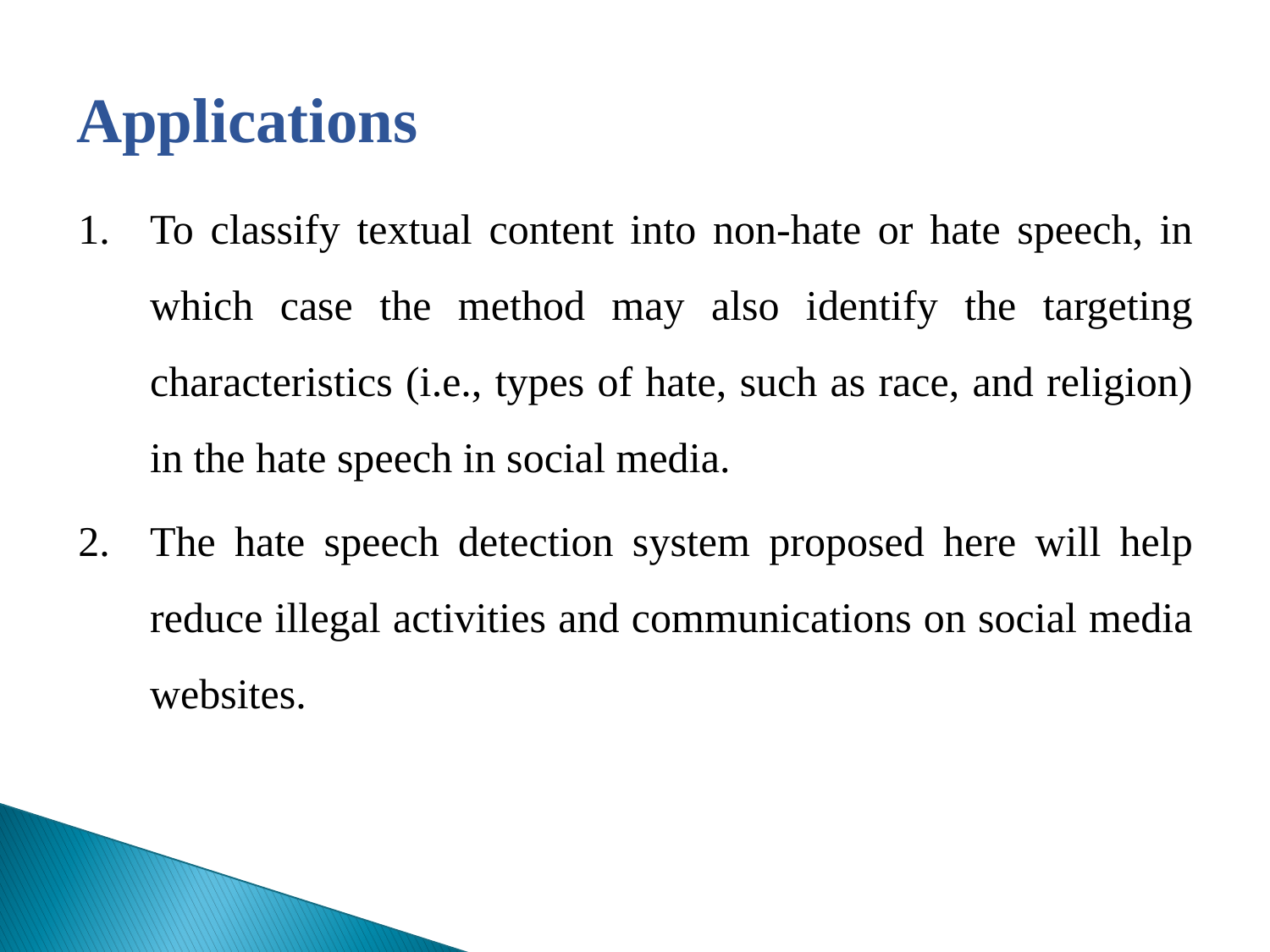

# Applications
To classify textual content into non-hate or hate speech, in which case the method may also identify the targeting characteristics (i.e., types of hate, such as race, and religion) in the hate speech in social media.
The hate speech detection system proposed here will help reduce illegal activities and communications on social media websites.